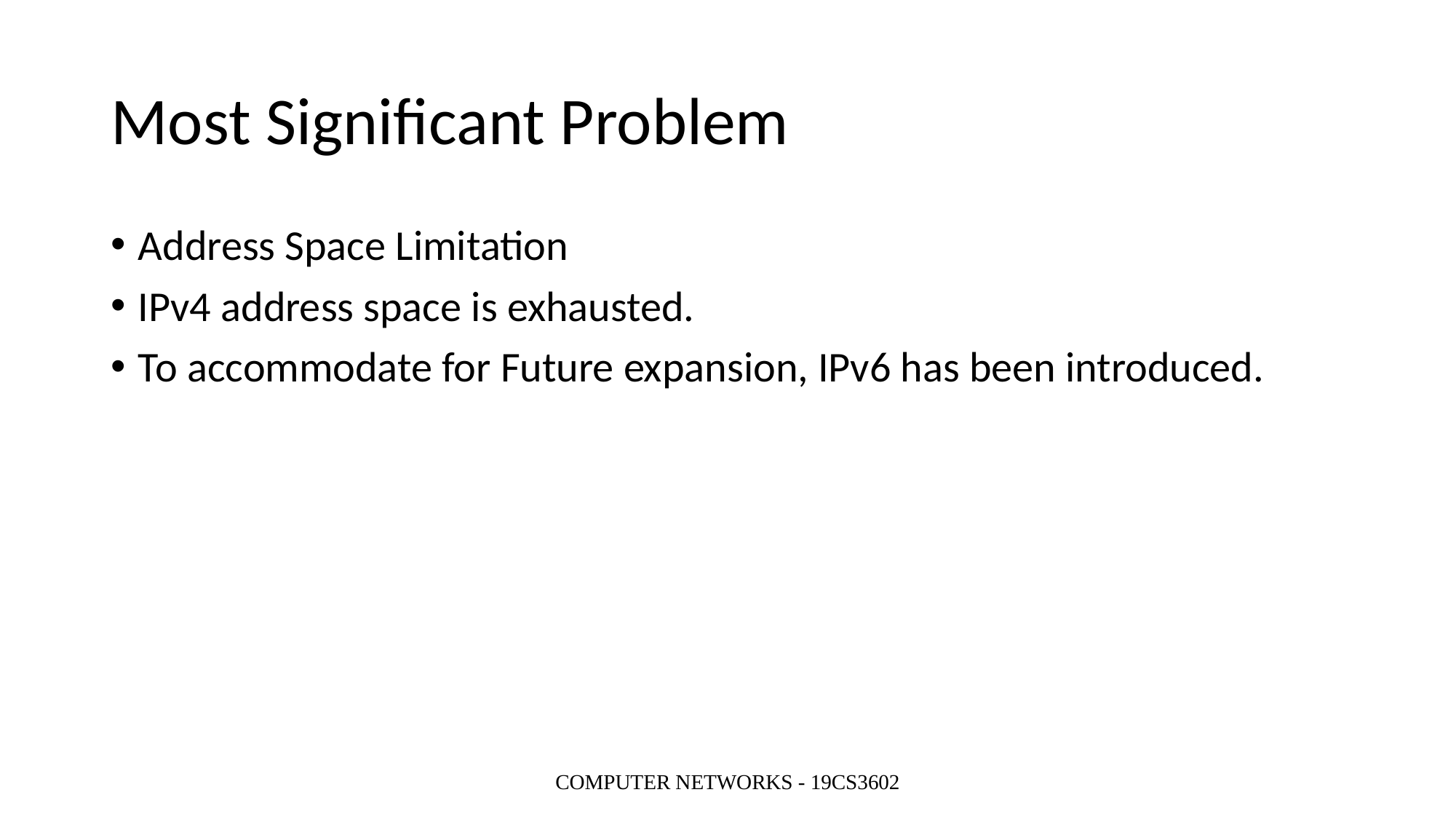

# Most Significant Problem
Address Space Limitation
IPv4 address space is exhausted.
To accommodate for Future expansion, IPv6 has been introduced.

COMPUTER NETWORKS - 19CS3602